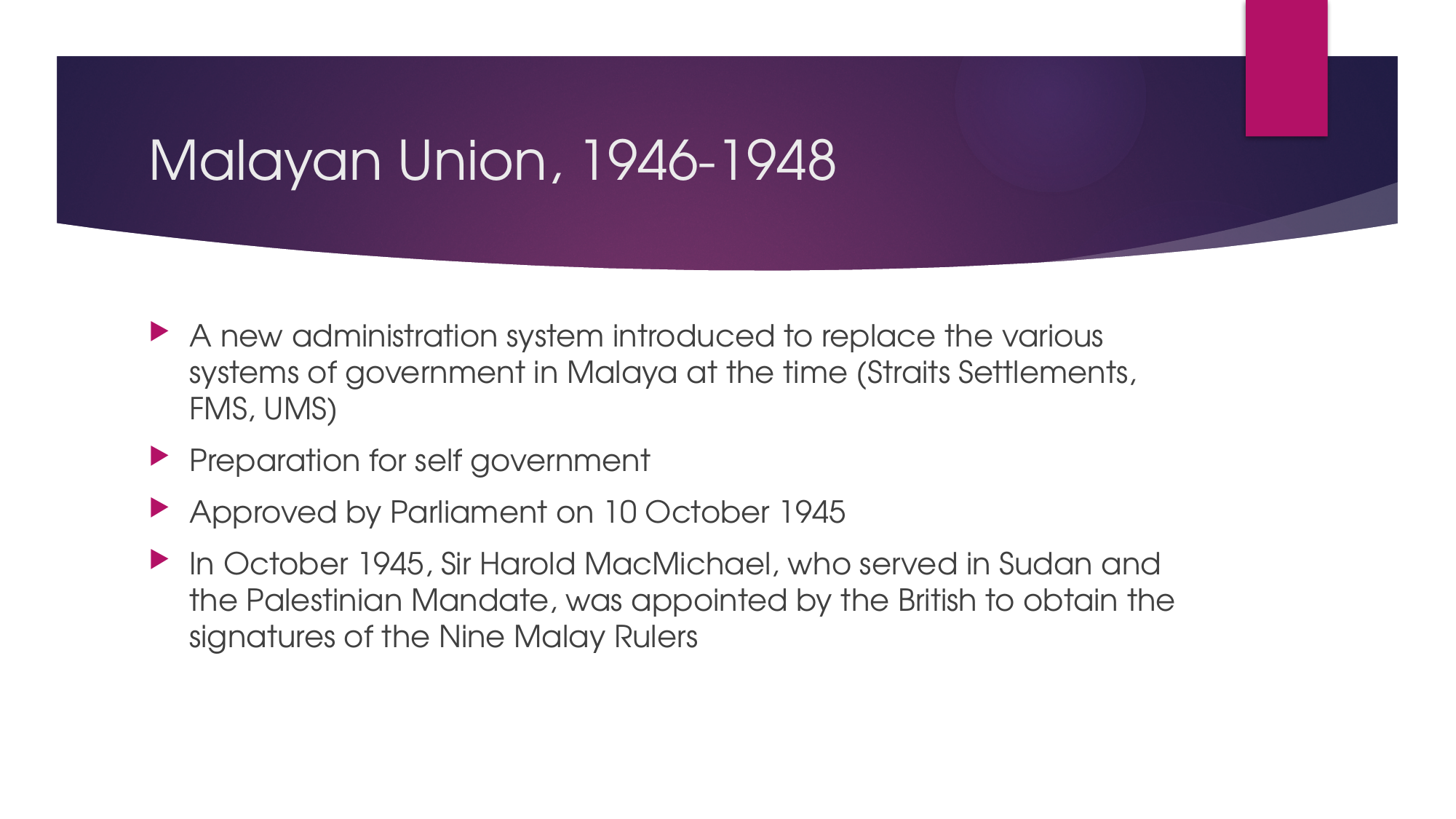

# Malayan Union, 1946-1948
A new administration system introduced to replace the various systems of government in Malaya at the time (Straits Settlements, FMS, UMS)
Preparation for self government
Approved by Parliament on 10 October 1945
In October 1945, Sir Harold MacMichael, who served in Sudan and the Palestinian Mandate, was appointed by the British to obtain the signatures of the Nine Malay Rulers